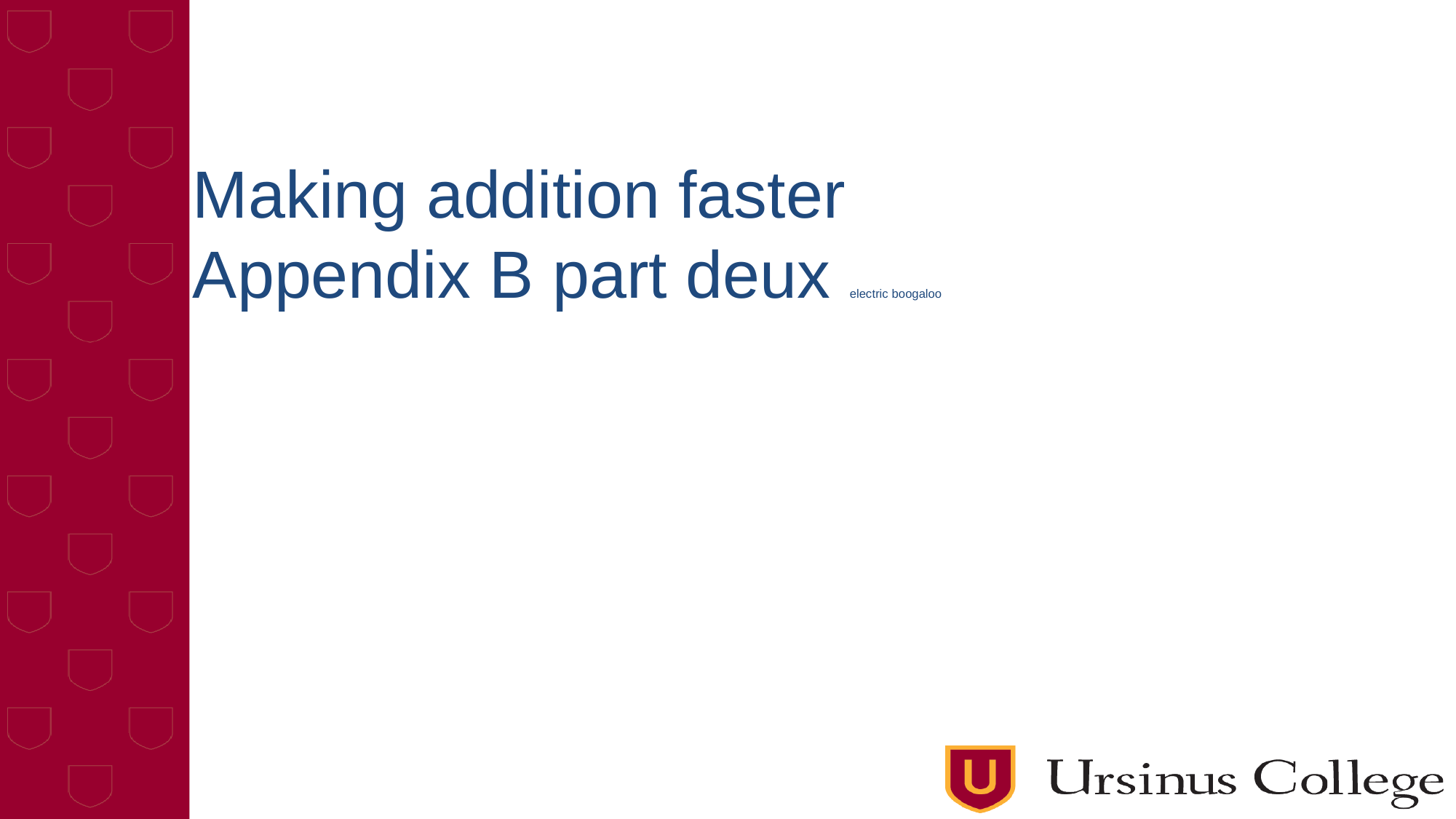

# Making addition faster Appendix B part deux electric boogaloo